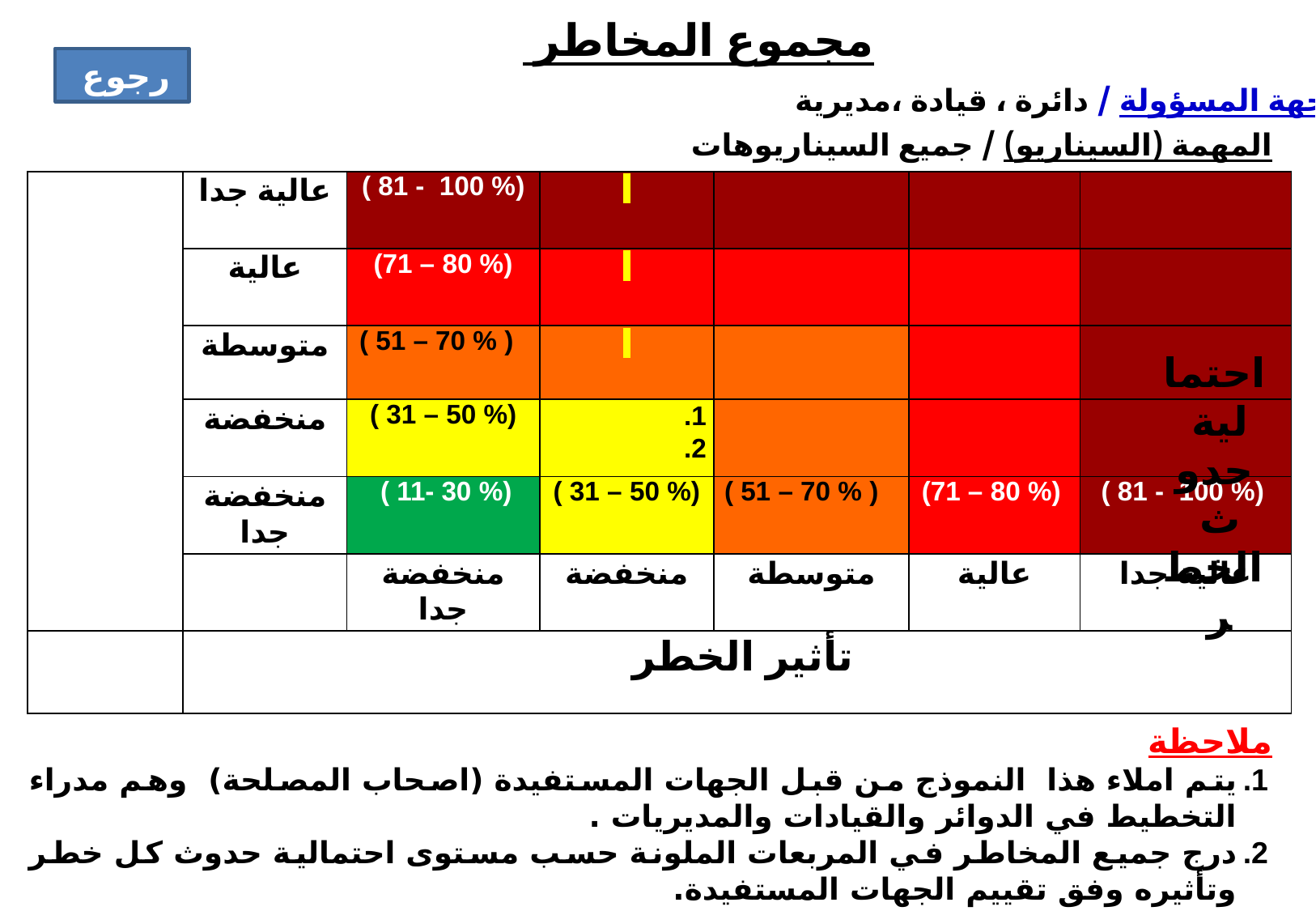

# مجموع المخاطر
رجوع
الجهة المسؤولة / دائرة ، قيادة ،مديرية
المهمة (السيناريو) / جميع السيناريوهات
|  | عالية جدا | ( 81 - 100 %) |  |  |  |  |
| --- | --- | --- | --- | --- | --- | --- |
|  | عالية | (71 – 80 %) |  |  |  |  |
|  | متوسطة | ( 51 – 70 % ) |  |  |  |  |
|  | منخفضة | ( 31 – 50 %) | 1. 2. |  |  |  |
|  | منخفضة جدا | ( 11- 30 %) | ( 31 – 50 %) | ( 51 – 70 % ) | (71 – 80 %) | ( 81 - 100 %) |
|  |  | منخفضة جدا | منخفضة | متوسطة | عالية | عالية جدا |
|  | تأثير الخطر |  |  |  |  |  |
احتمالية
حدوث
الخطر
ملاحظة
يتم املاء هذا  النموذج من قبل الجهات المستفيدة (اصحاب المصلحة)  وهم مدراء التخطيط في الدوائر والقيادات والمديريات .
درج جميع المخاطر في المربعات الملونة حسب مستوى احتمالية حدوث كل خطر وتأثيره وفق تقييم الجهات المستفيدة.